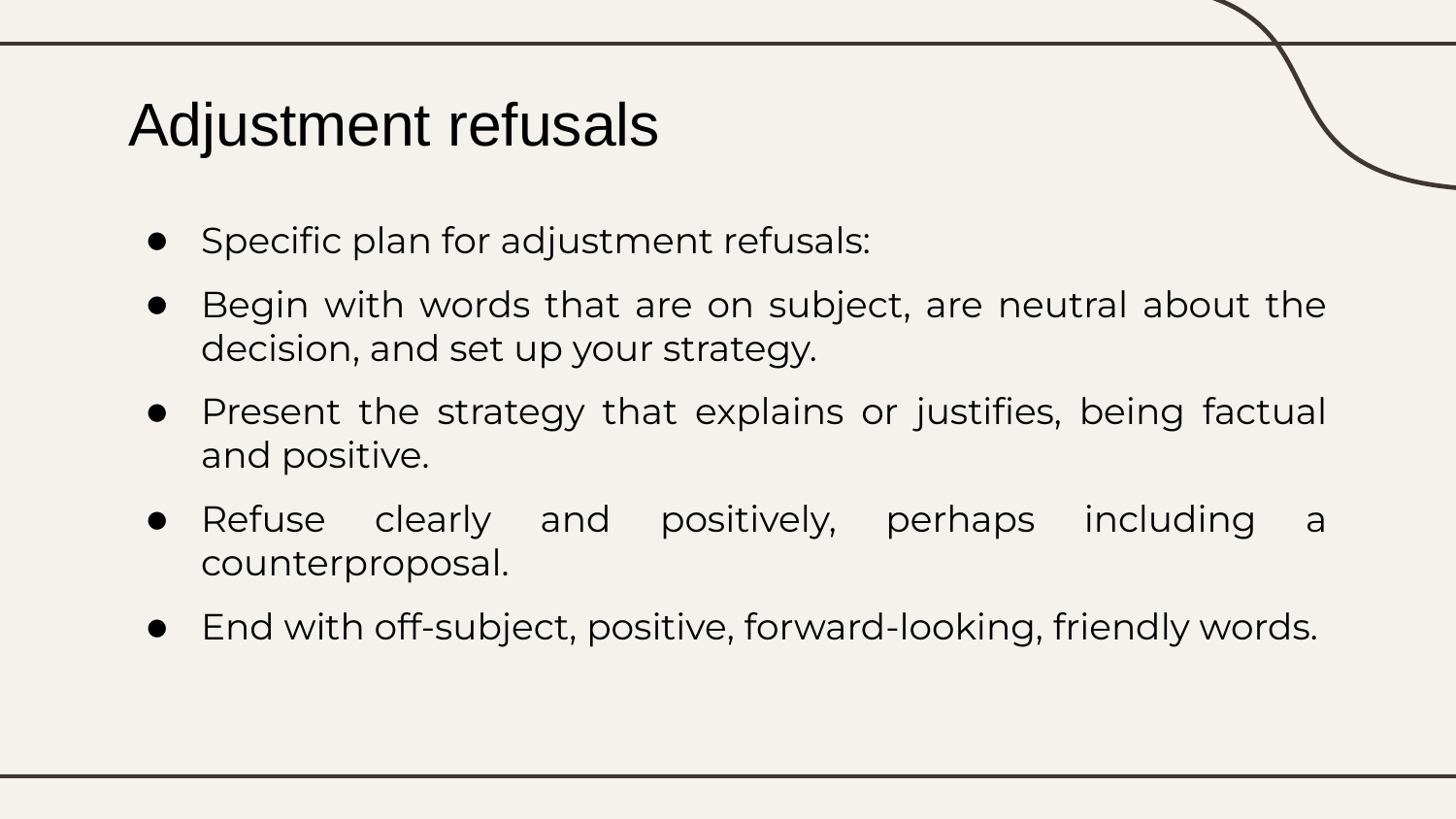

# Adjustment refusals
Specific plan for adjustment refusals:
Begin with words that are on subject, are neutral about the decision, and set up your strategy.
Present the strategy that explains or justifies, being factual and positive.
Refuse clearly and positively, perhaps including a counterproposal.
End with off-subject, positive, forward-looking, friendly words.